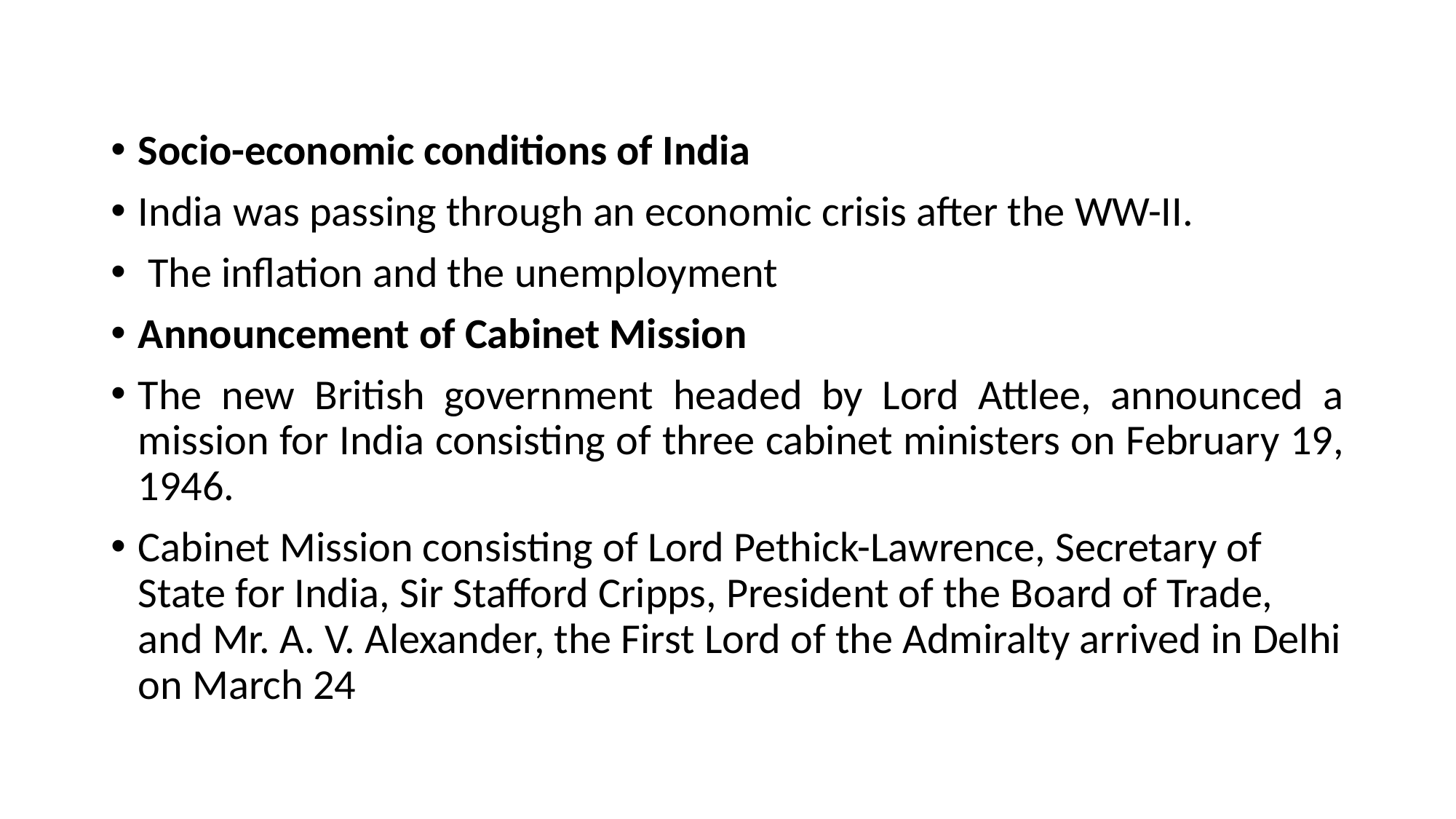

Socio-economic conditions of India
India was passing through an economic crisis after the WW-II.
 The inflation and the unemployment
Announcement of Cabinet Mission
The new British government headed by Lord Attlee, announced a mission for India consisting of three cabinet ministers on February 19, 1946.
Cabinet Mission consisting of Lord Pethick-Lawrence, Secretary of State for India, Sir Stafford Cripps, President of the Board of Trade, and Mr. A. V. Alexander, the First Lord of the Admiralty arrived in Delhi on March 24